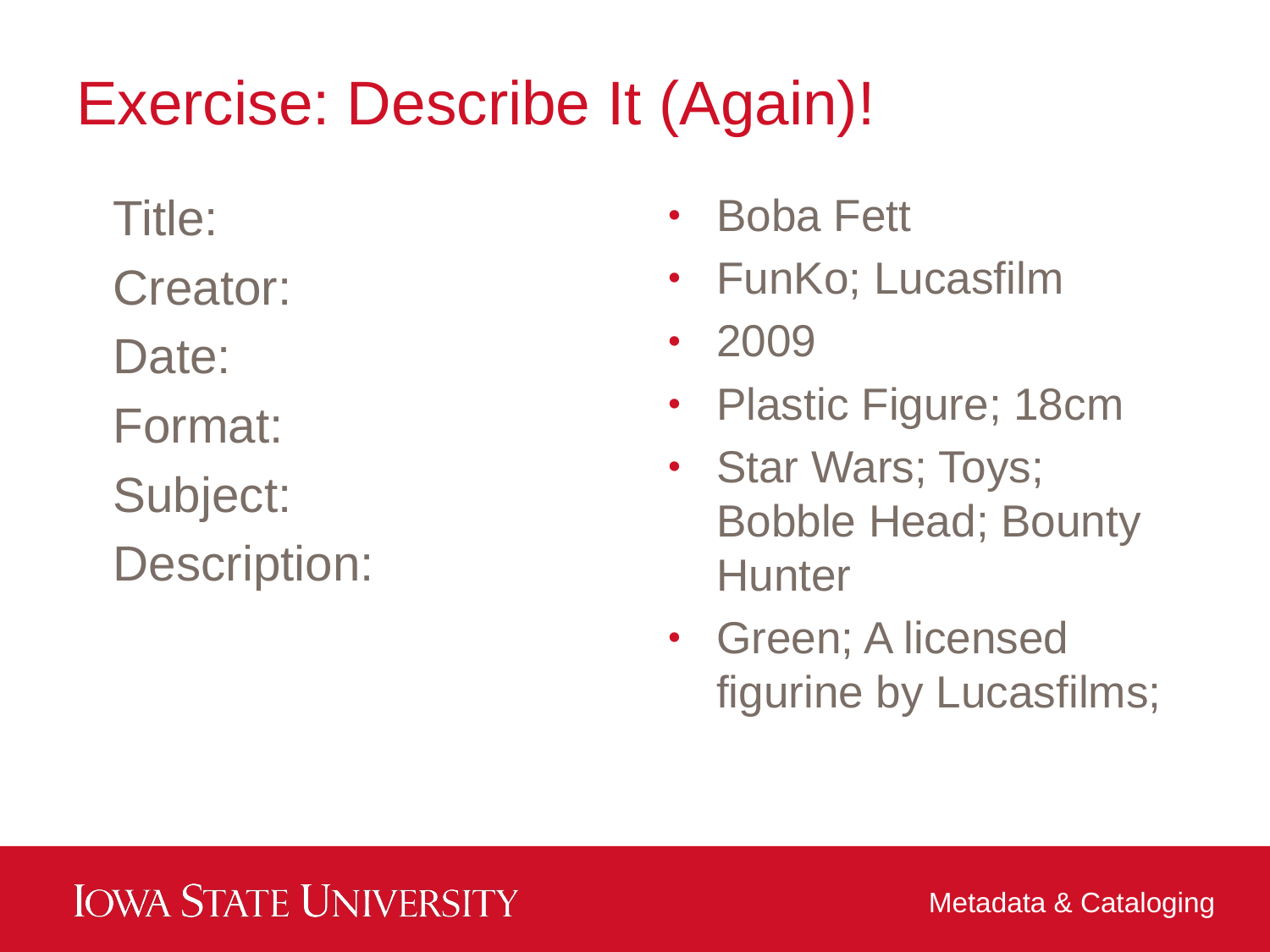

# Exercise: Describe It (Again)!
Title:
Creator:
Date:
Format:
Subject:
Description:
Boba Fett
FunKo; Lucasfilm
2009
Plastic Figure; 18cm
Star Wars; Toys; Bobble Head; Bounty Hunter
Green; A licensed figurine by Lucasfilms;